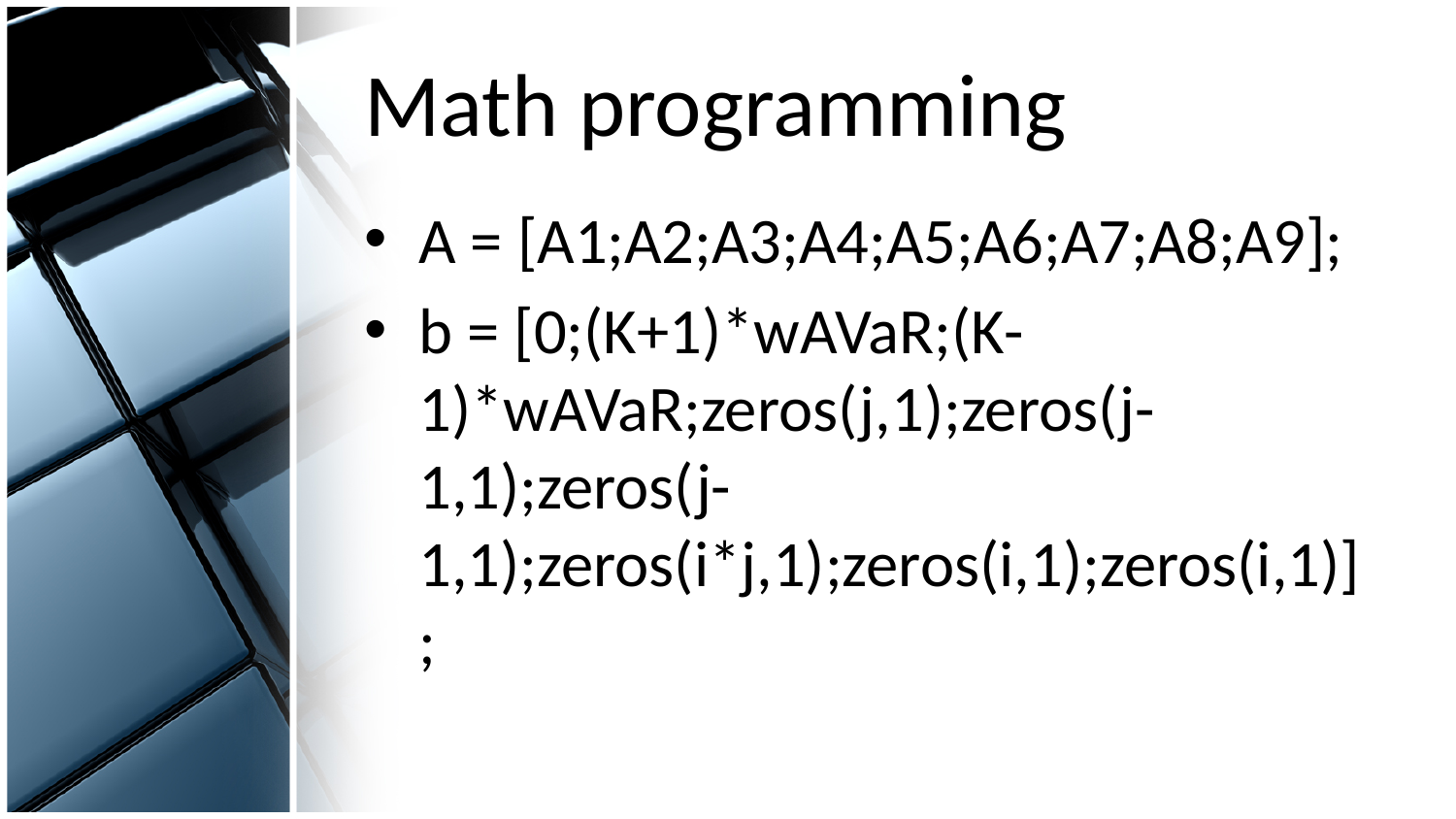

# Math programming
A = [A1;A2;A3;A4;A5;A6;A7;A8;A9];
b = [0;(K+1)*wAVaR;(K-1)*wAVaR;zeros(j,1);zeros(j-1,1);zeros(j-1,1);zeros(i*j,1);zeros(i,1);zeros(i,1)];